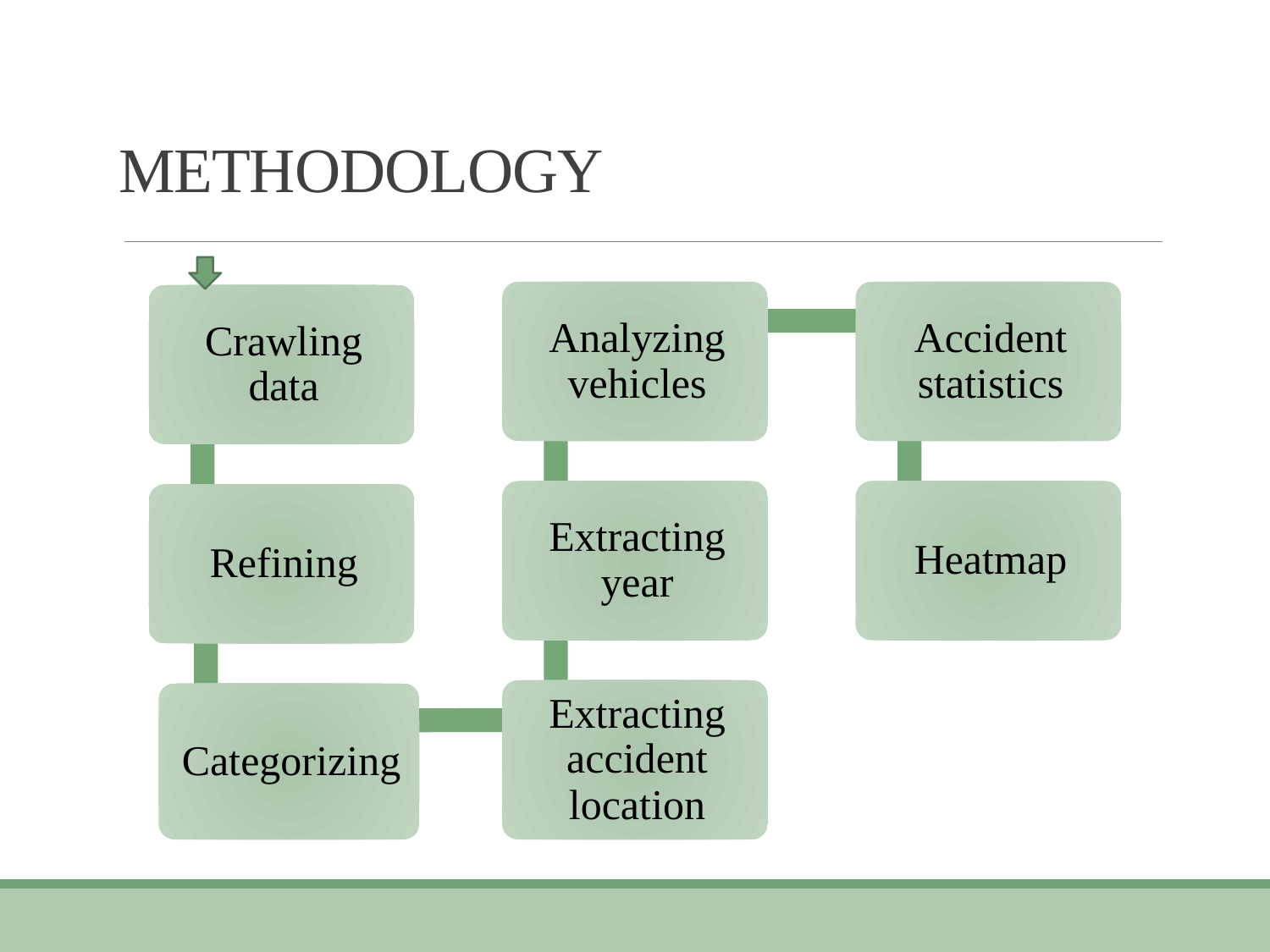

# METHODOLOGY

Crawling data
Refining
Categorizing
Extracting accident location
Extracting year
Analyzing vehicles
Accident statistics
Heatmap